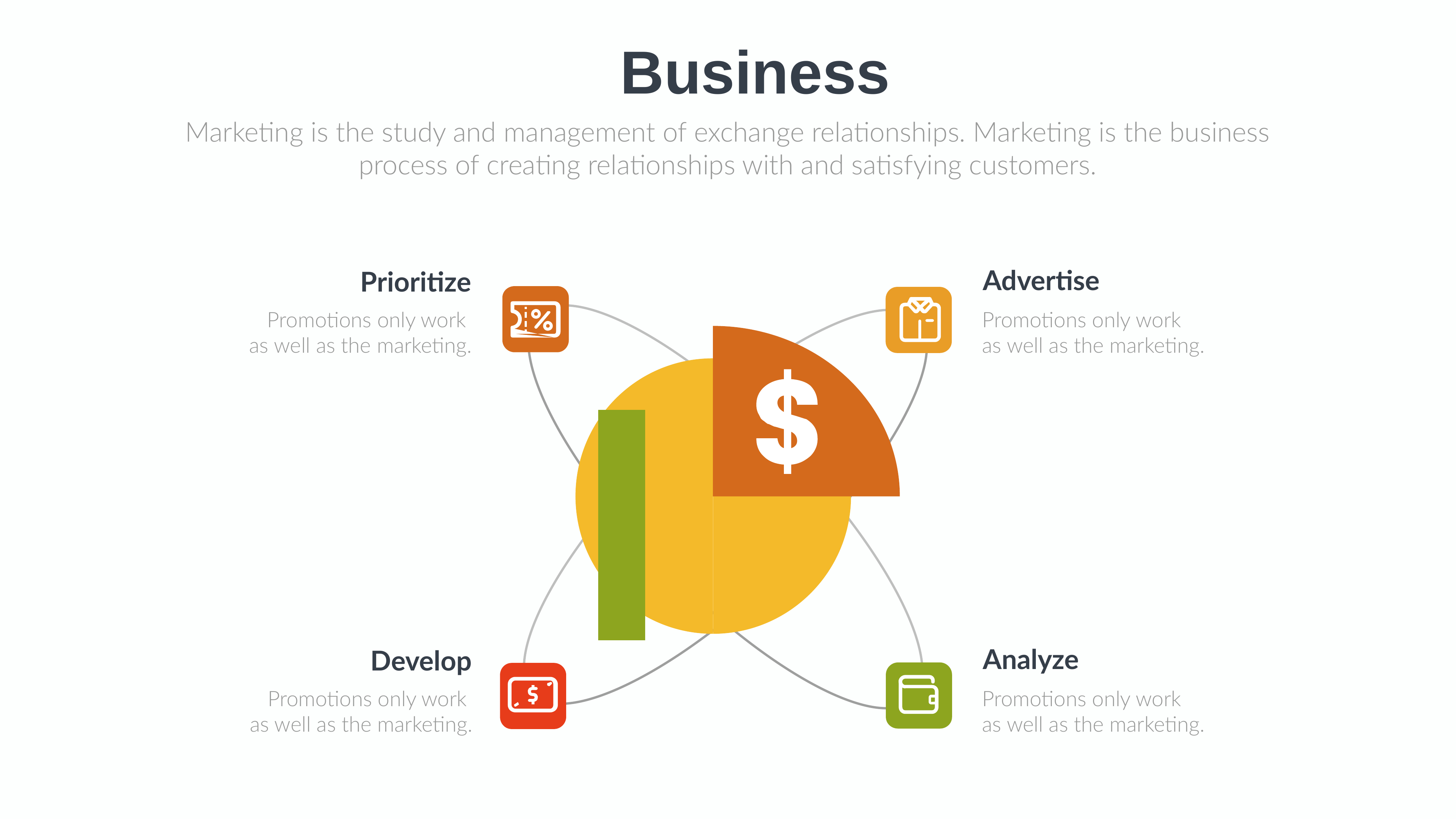

Business
Marketing is the study and management of exchange relationships. Marketing is the business process of creating relationships with and satisfying customers.
Advertise
Prioritize

Promotions only work
as well as the marketing.
Promotions only work
as well as the marketing.

Analyze
Develop

Promotions only work
as well as the marketing.
Promotions only work
as well as the marketing.